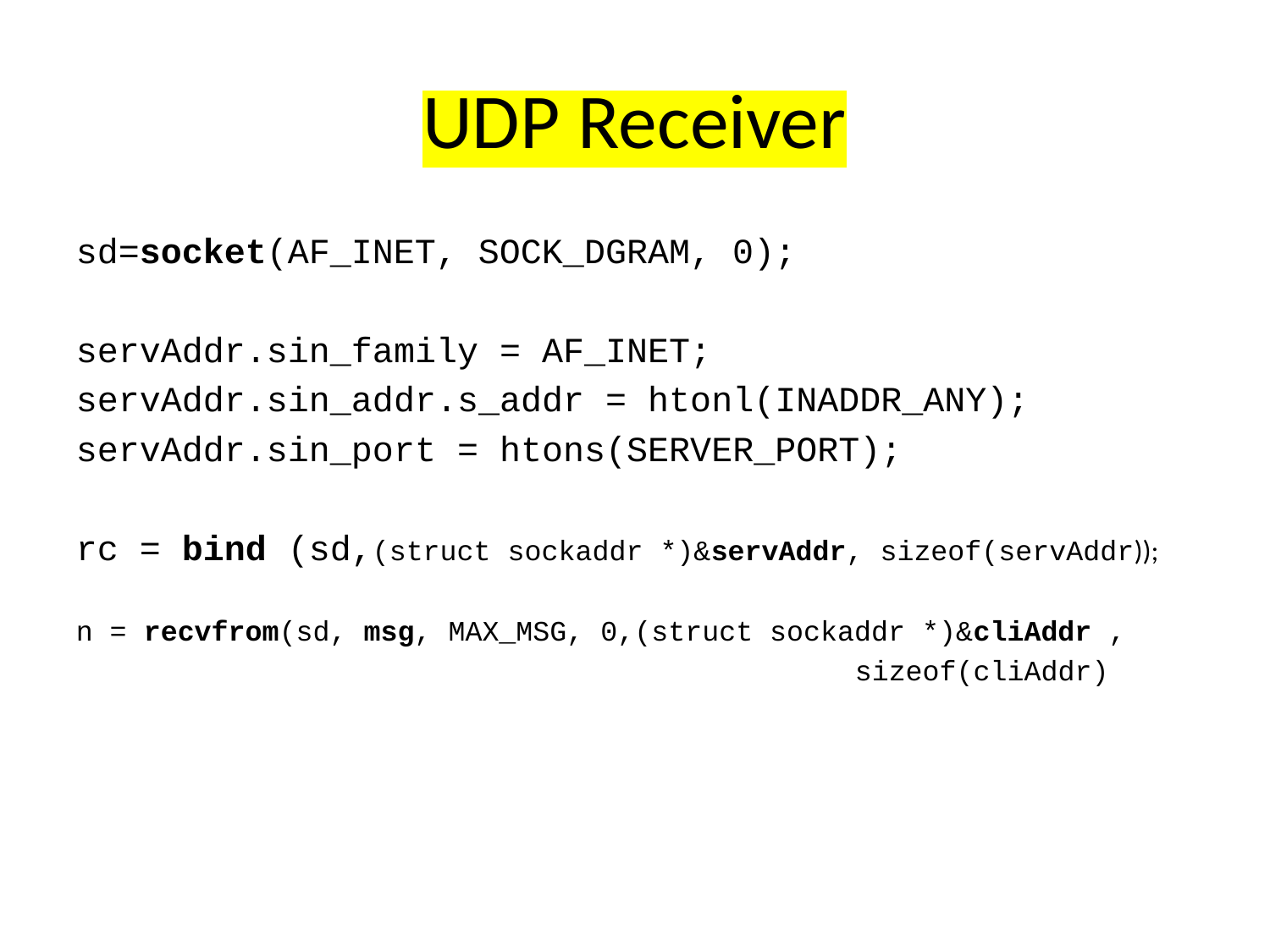

UDP Receiver
sd=socket(AF_INET, SOCK_DGRAM, 0);

servAddr.sin_family = AF_INET;
servAddr.sin_addr.s_addr = htonl(INADDR_ANY);
servAddr.sin_port = htons(SERVER_PORT);

rc = bind (sd,(struct sockaddr *)&servAddr, sizeof(servAddr));

n = recvfrom(sd, msg, MAX_MSG, 0,(struct sockaddr *)&cliAddr ,
                                              sizeof(cliAddr)